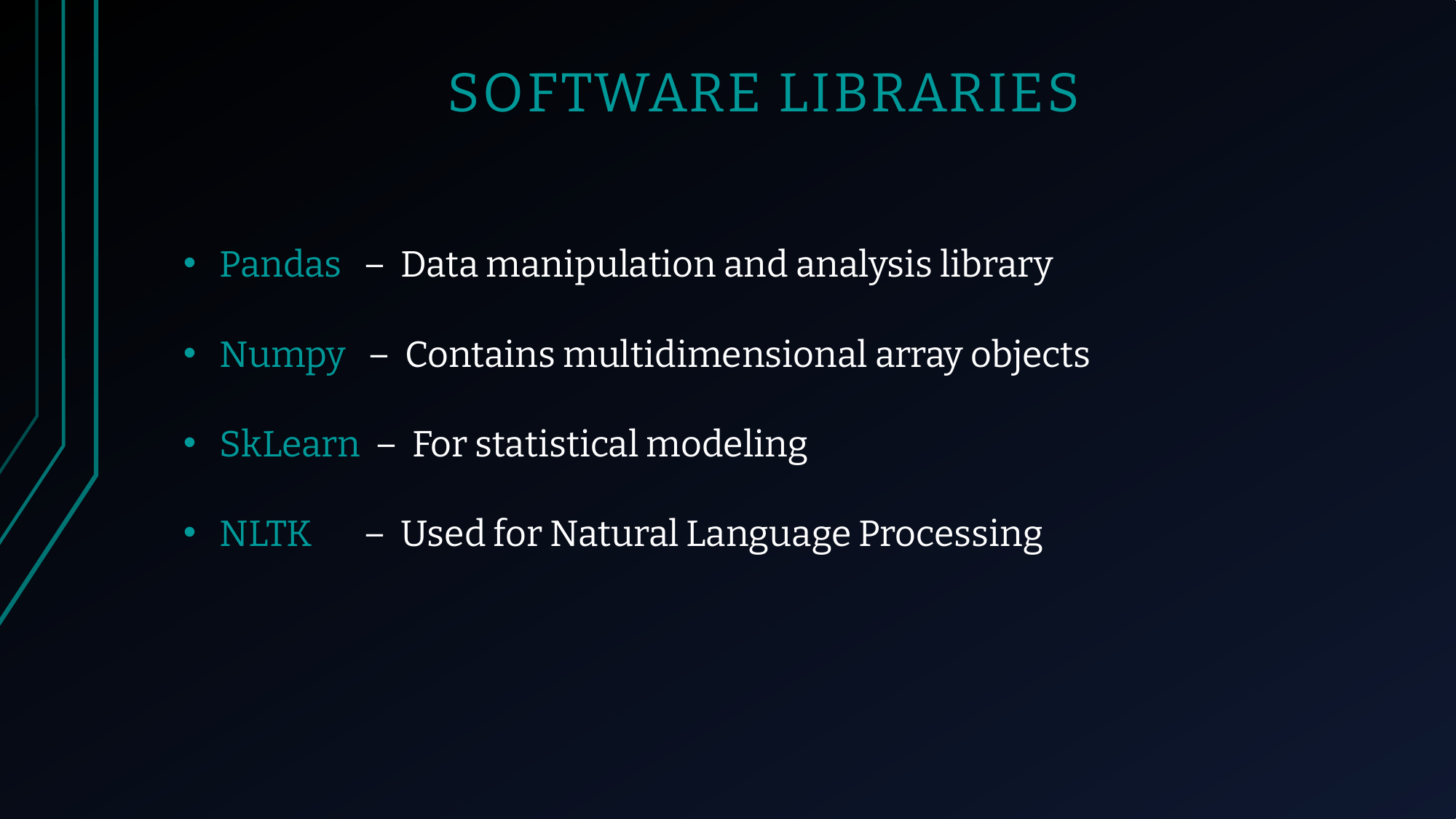

# SOFTWARE libraries
Pandas   –  Data manipulation and analysis library
Numpy   –  Contains multidimensional array objects
SkLearn  –  For statistical modeling
NLTK       –  Used for Natural Language Processing